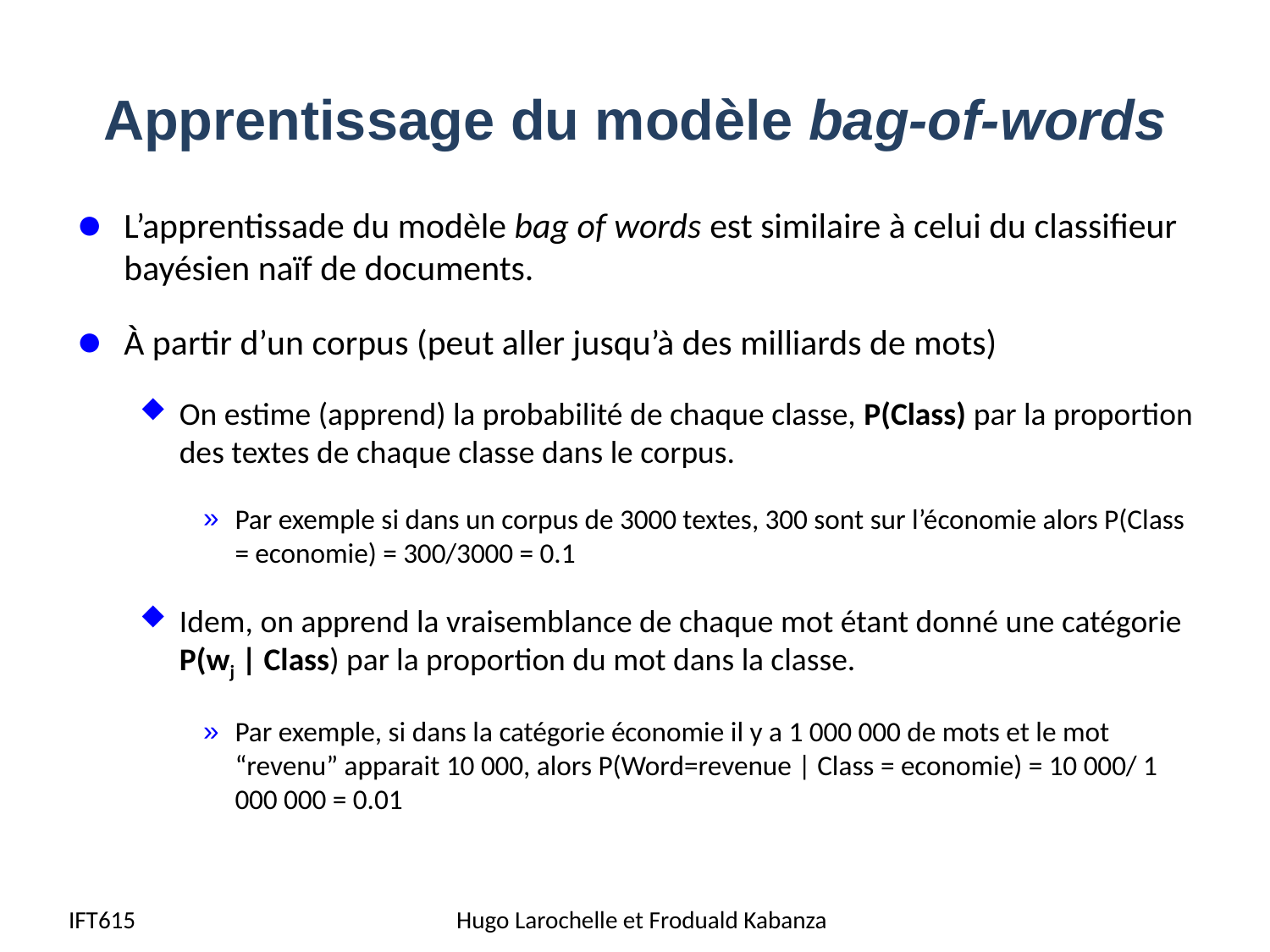

# Apprentissage du modèle bag-of-words
L’apprentissade du modèle bag of words est similaire à celui du classifieur bayésien naïf de documents.
À partir d’un corpus (peut aller jusqu’à des milliards de mots)
On estime (apprend) la probabilité de chaque classe, P(Class) par la proportion des textes de chaque classe dans le corpus.
Par exemple si dans un corpus de 3000 textes, 300 sont sur l’économie alors P(Class = economie) = 300/3000 = 0.1
Idem, on apprend la vraisemblance de chaque mot étant donné une catégorie P(wj | Class) par la proportion du mot dans la classe.
Par exemple, si dans la catégorie économie il y a 1 000 000 de mots et le mot “revenu” apparait 10 000, alors P(Word=revenue | Class = economie) = 10 000/ 1 000 000 = 0.01

IFT615
Hugo Larochelle et Froduald Kabanza